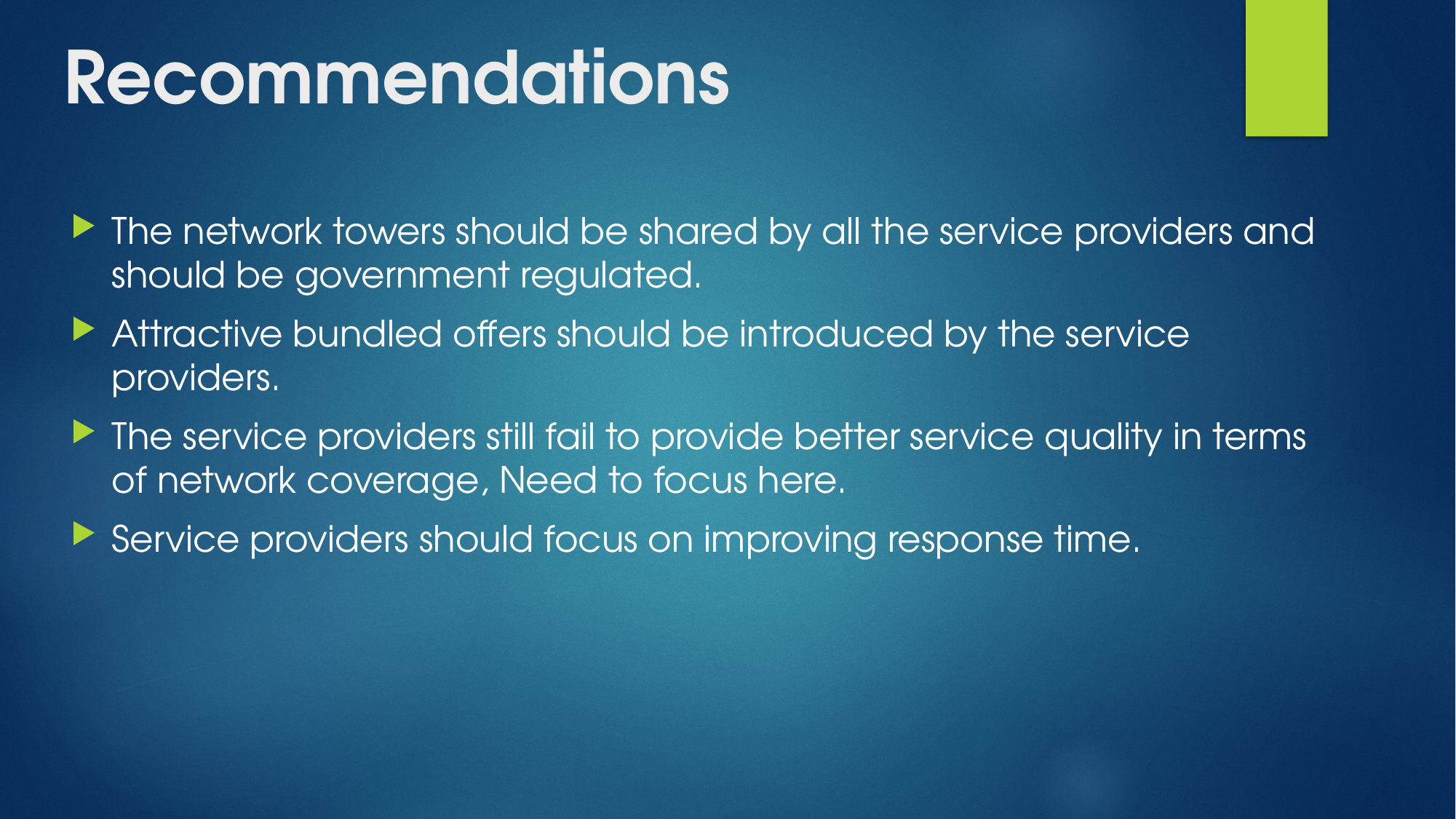

# Recommendations
The network towers should be shared by all the service providers and should be government regulated.
Attractive bundled offers should be introduced by the service providers.
The service providers still fail to provide better service quality in terms of network coverage, Need to focus here.
Service providers should focus on improving response time.